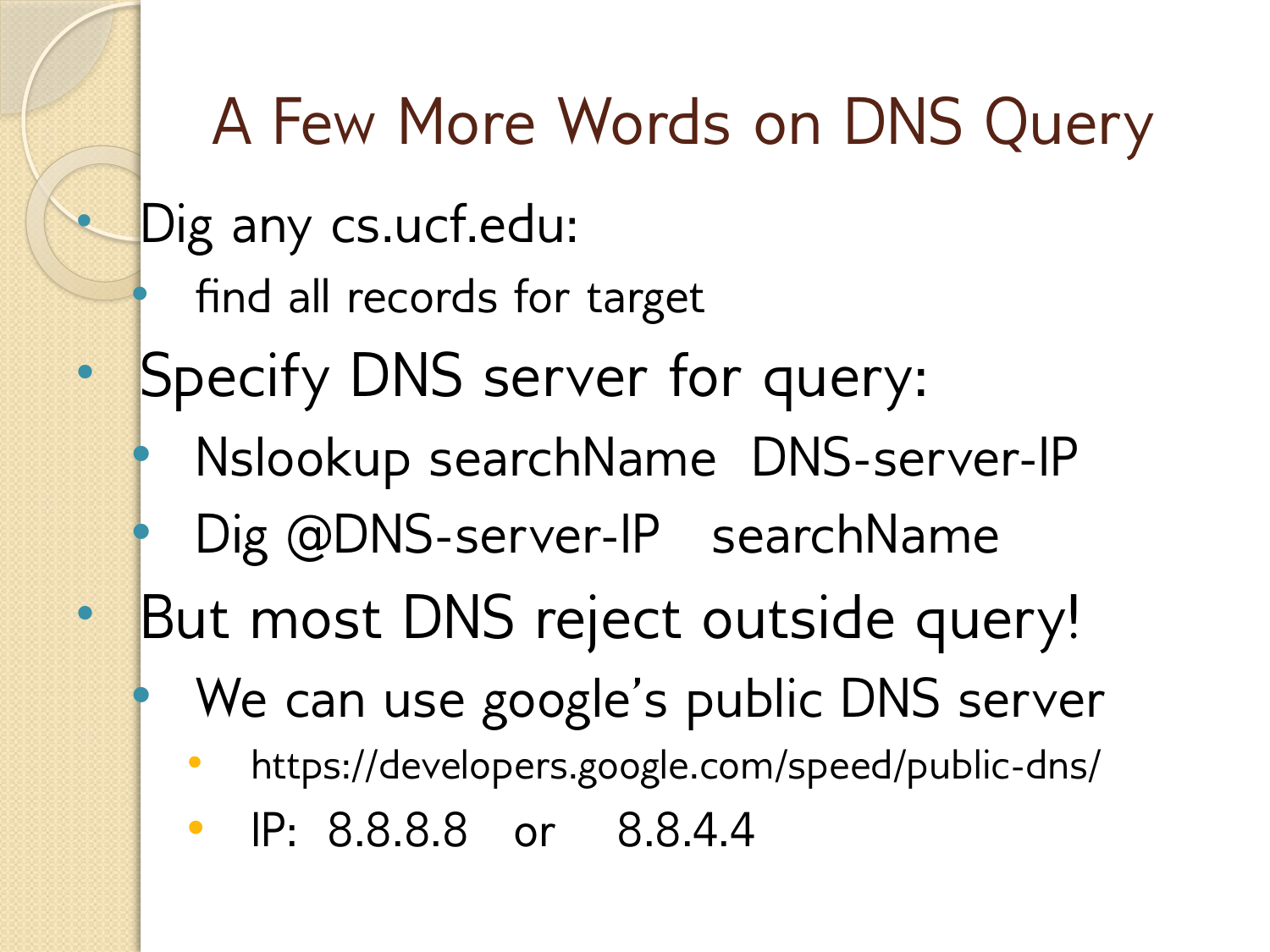

# A Few More Words on DNS Query
Dig any cs.ucf.edu:
find all records for target
Specify DNS server for query:
Nslookup searchName  DNS-server-IP
Dig @DNS-server-IP   searchName
But most DNS reject outside query!
We can use google’s public DNS server
https://developers.google.com/speed/public-dns/
IP:  8.8.8.8   or    8.8.4.4